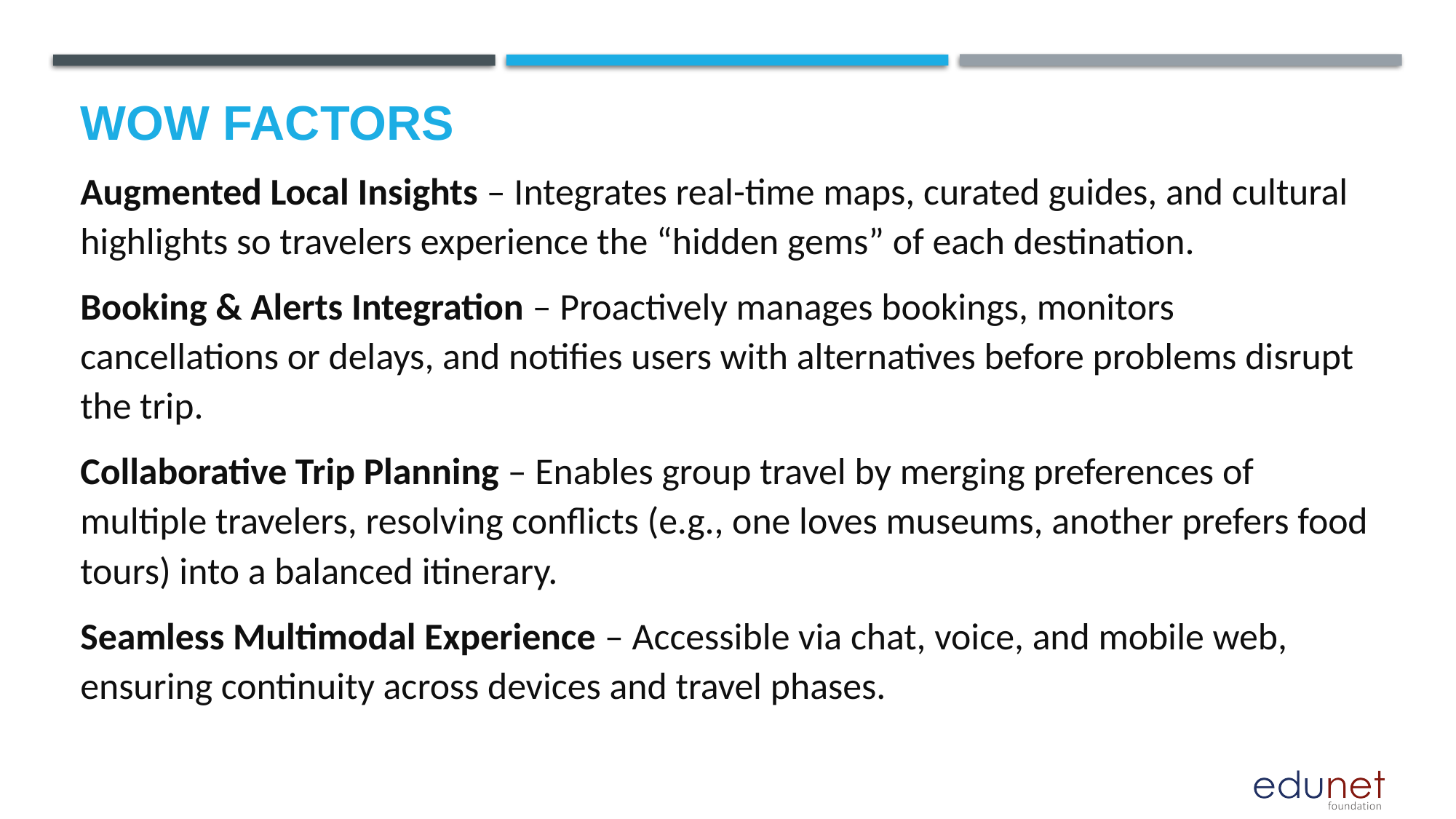

# Wow factors
Augmented Local Insights – Integrates real-time maps, curated guides, and cultural highlights so travelers experience the “hidden gems” of each destination.
Booking & Alerts Integration – Proactively manages bookings, monitors cancellations or delays, and notifies users with alternatives before problems disrupt the trip.
Collaborative Trip Planning – Enables group travel by merging preferences of multiple travelers, resolving conflicts (e.g., one loves museums, another prefers food tours) into a balanced itinerary.
Seamless Multimodal Experience – Accessible via chat, voice, and mobile web, ensuring continuity across devices and travel phases.